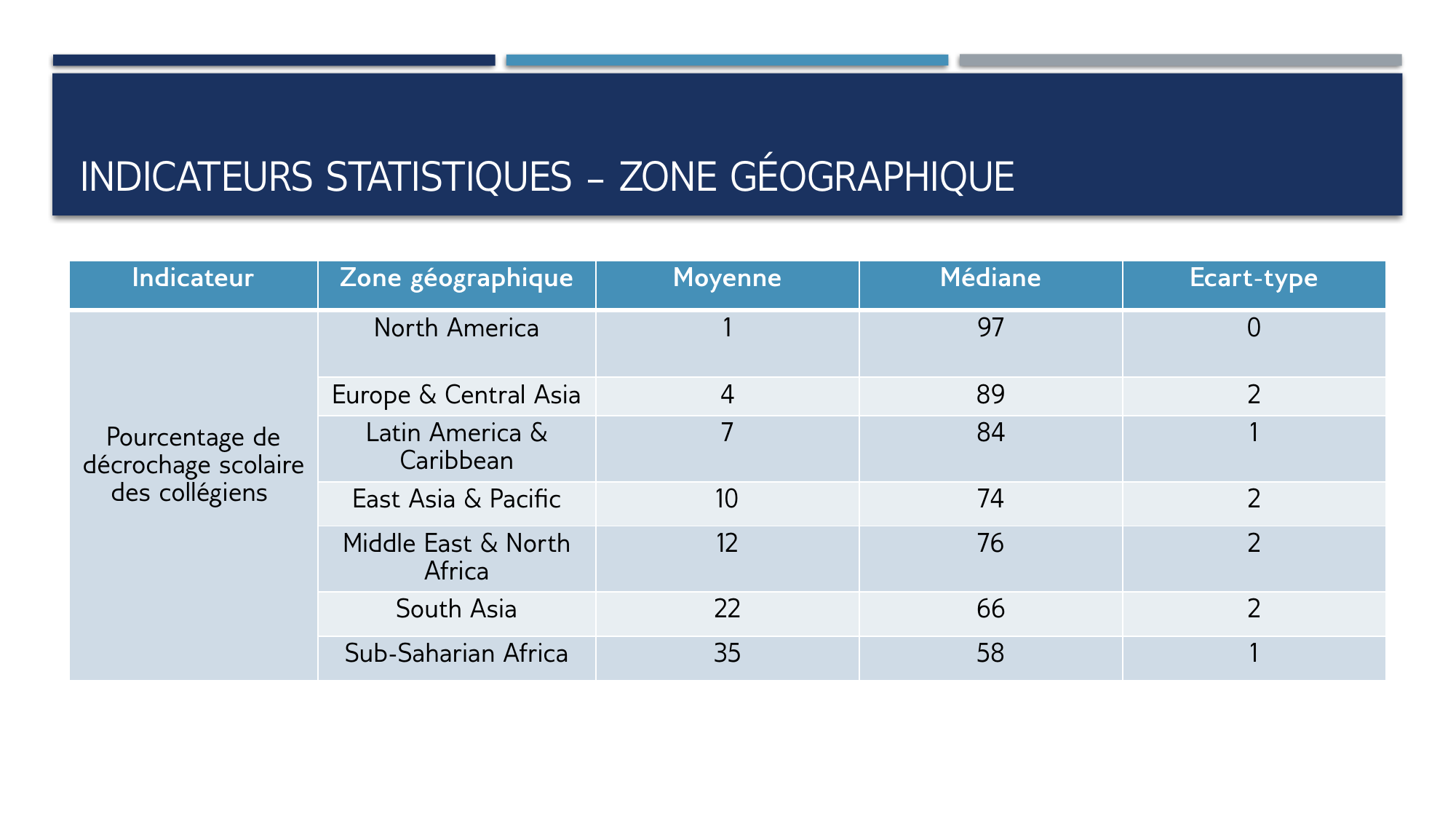

# Indicateurs Statistiques – zone géographique
| Indicateur | Zone géographique | Moyenne | Médiane | Ecart-type |
| --- | --- | --- | --- | --- |
| Pourcentage de décrochage scolaire des collégiens | North America | 1 | 97 | 0 |
|  | Europe & Central Asia | 4 | 89 | 2 |
|  | Latin America & Caribbean | 7 | 84 | 1 |
|  | East Asia & Pacific | 10 | 74 | 2 |
|  | Middle East & North Africa | 12 | 76 | 2 |
|  | South Asia | 22 | 66 | 2 |
|  | Sub-Saharian Africa | 35 | 58 | 1 |